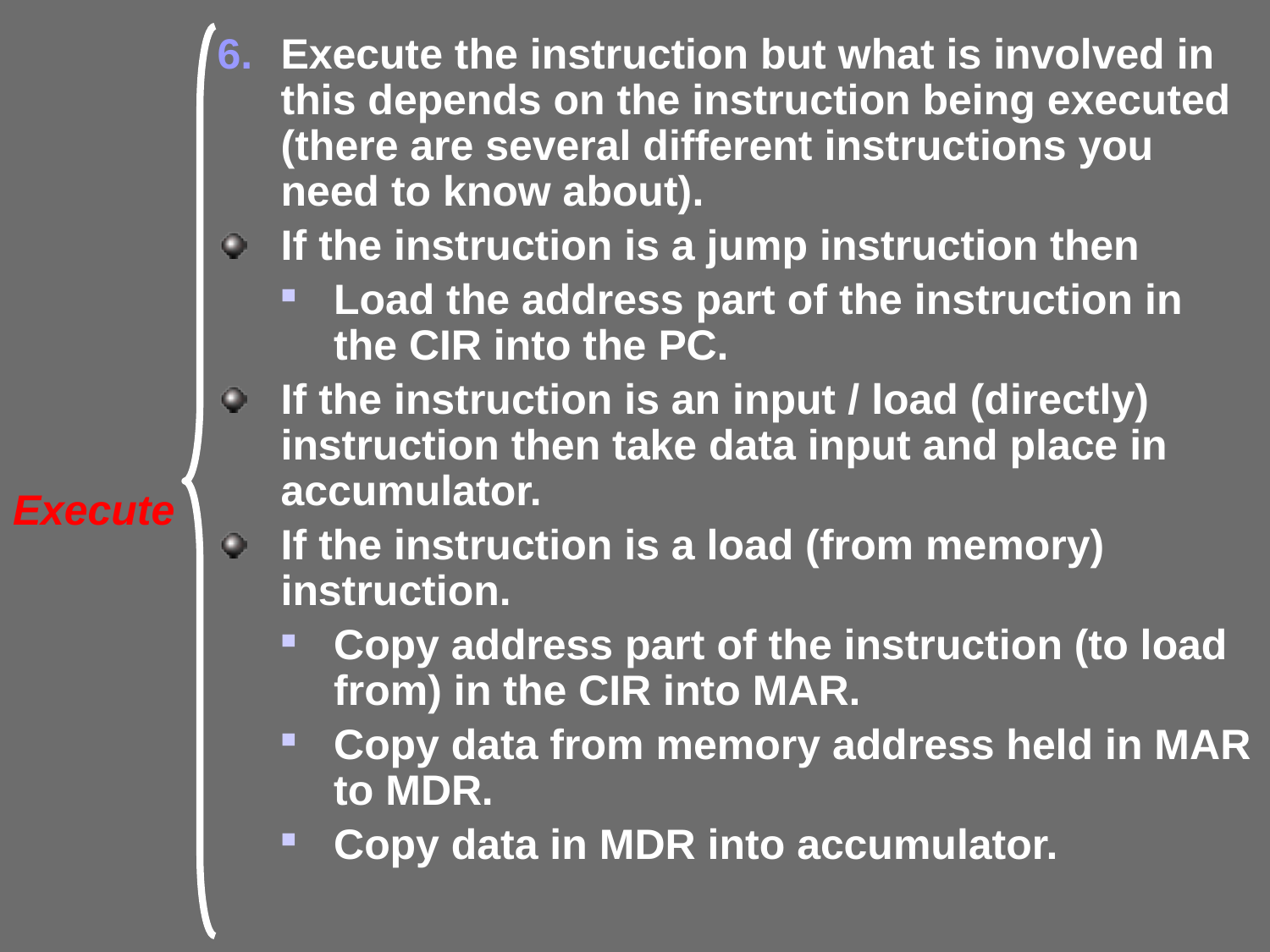

Execute the instruction but what is involved in this depends on the instruction being executed (there are several different instructions you need to know about).
If the instruction is a jump instruction then
Load the address part of the instruction in the CIR into the PC.
If the instruction is an input / load (directly) instruction then take data input and place in accumulator.
If the instruction is a load (from memory) instruction.
Copy address part of the instruction (to load from) in the CIR into MAR.
Copy data from memory address held in MAR to MDR.
Copy data in MDR into accumulator.
Execute